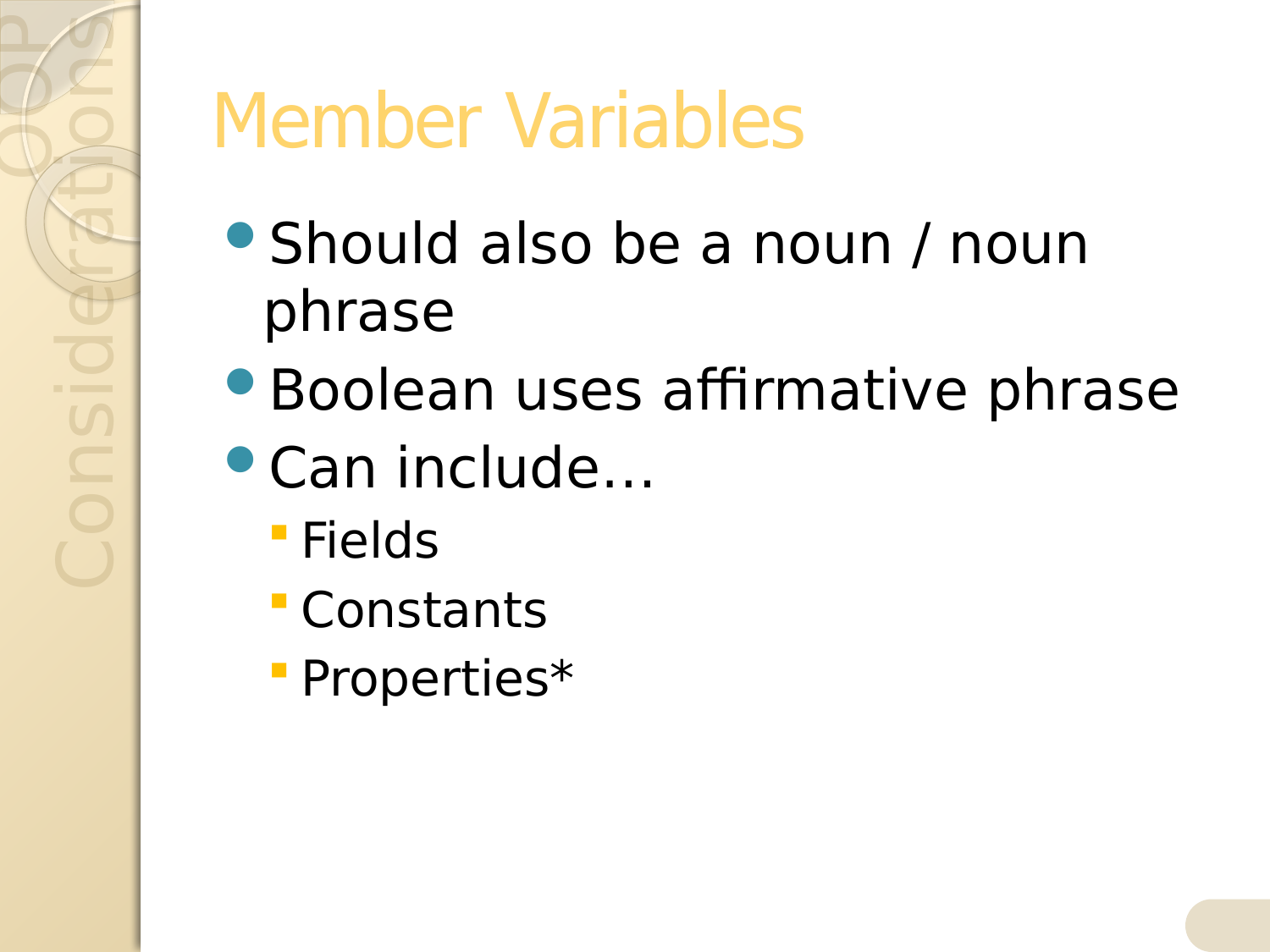

# Member Variables
Should also be a noun / noun phrase
Boolean uses affirmative phrase
Can include…
Fields
Constants
Properties*